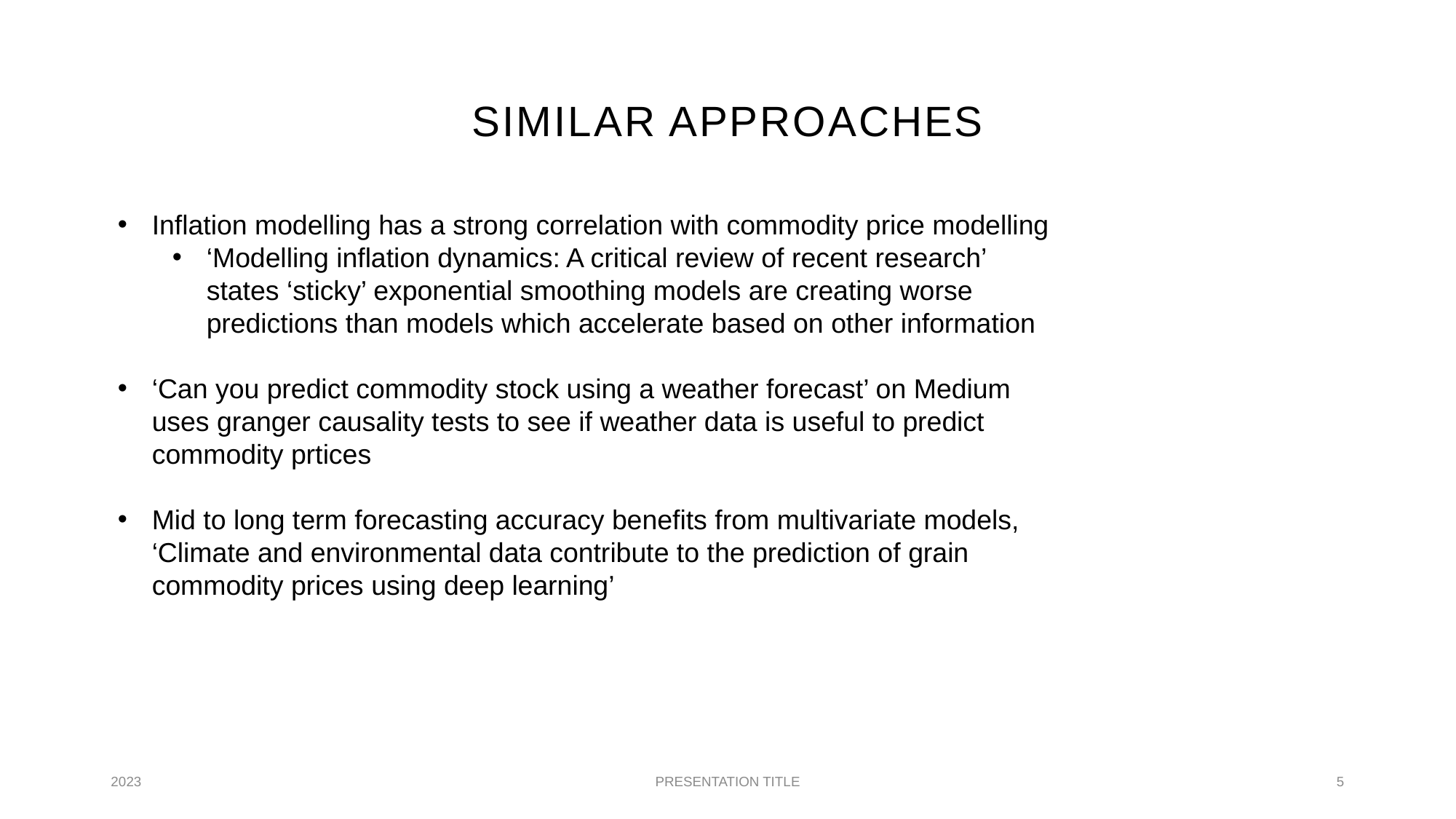

# Similar approaches
Inflation modelling has a strong correlation with commodity price modelling
‘Modelling inflation dynamics: A critical review of recent research’ states ‘sticky’ exponential smoothing models are creating worse predictions than models which accelerate based on other information

‘Can you predict commodity stock using a weather forecast’ on Medium uses granger causality tests to see if weather data is useful to predict commodity prtices

Mid to long term forecasting accuracy benefits from multivariate models, ‘Climate and environmental data contribute to the prediction of grain commodity prices using deep learning’

2023
PRESENTATION TITLE
5